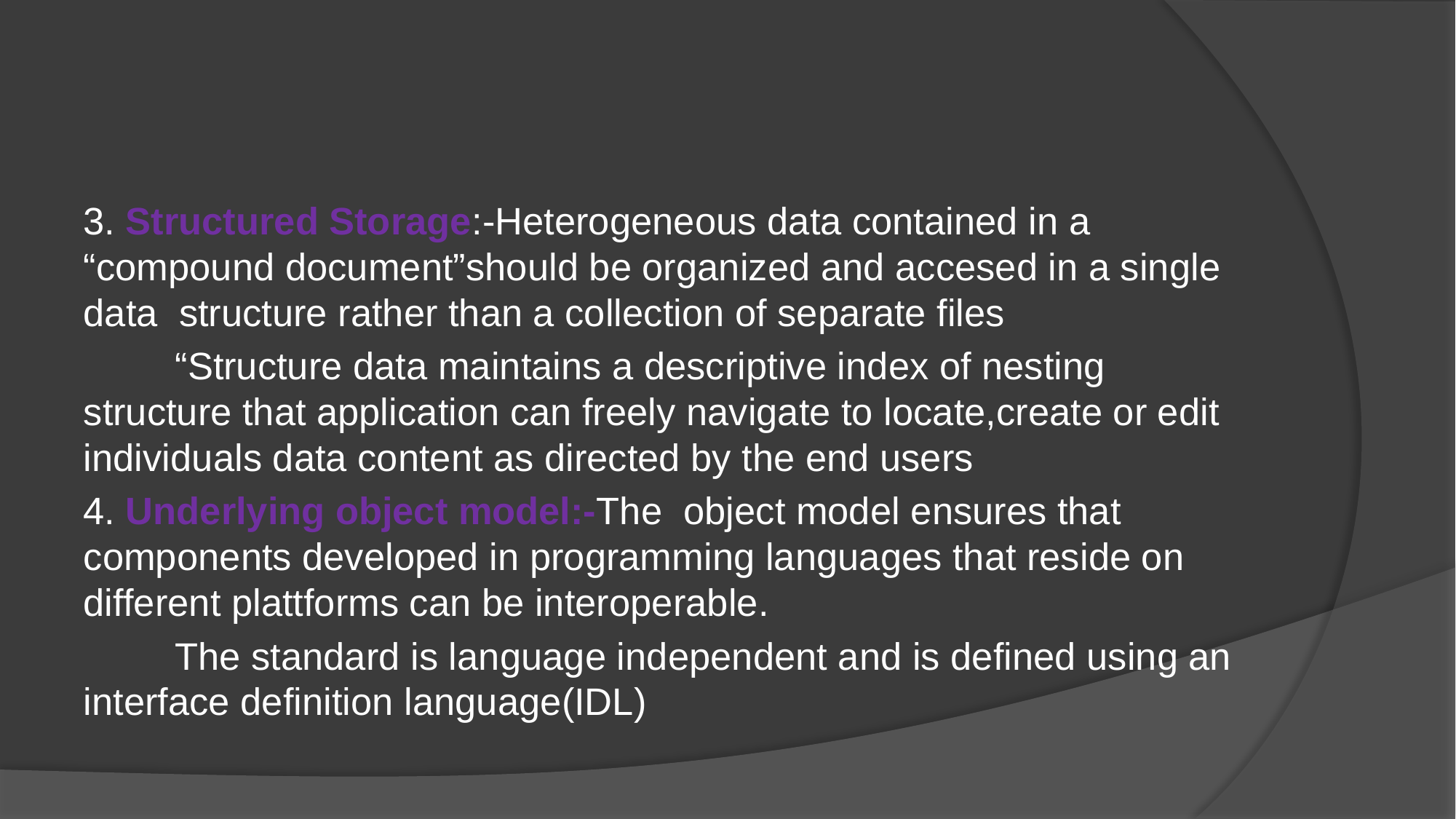

#
3. Structured Storage:-Heterogeneous data contained in a “compound document”should be organized and accesed in a single data  structure rather than a collection of separate files
	“Structure data maintains a descriptive index of nesting structure that application can freely navigate to locate,create or edit individuals data content as directed by the end users
4. Underlying object model:-The  object model ensures that components developed in programming languages that reside on different plattforms can be interoperable.
	The standard is language independent and is defined using an interface definition language(IDL)